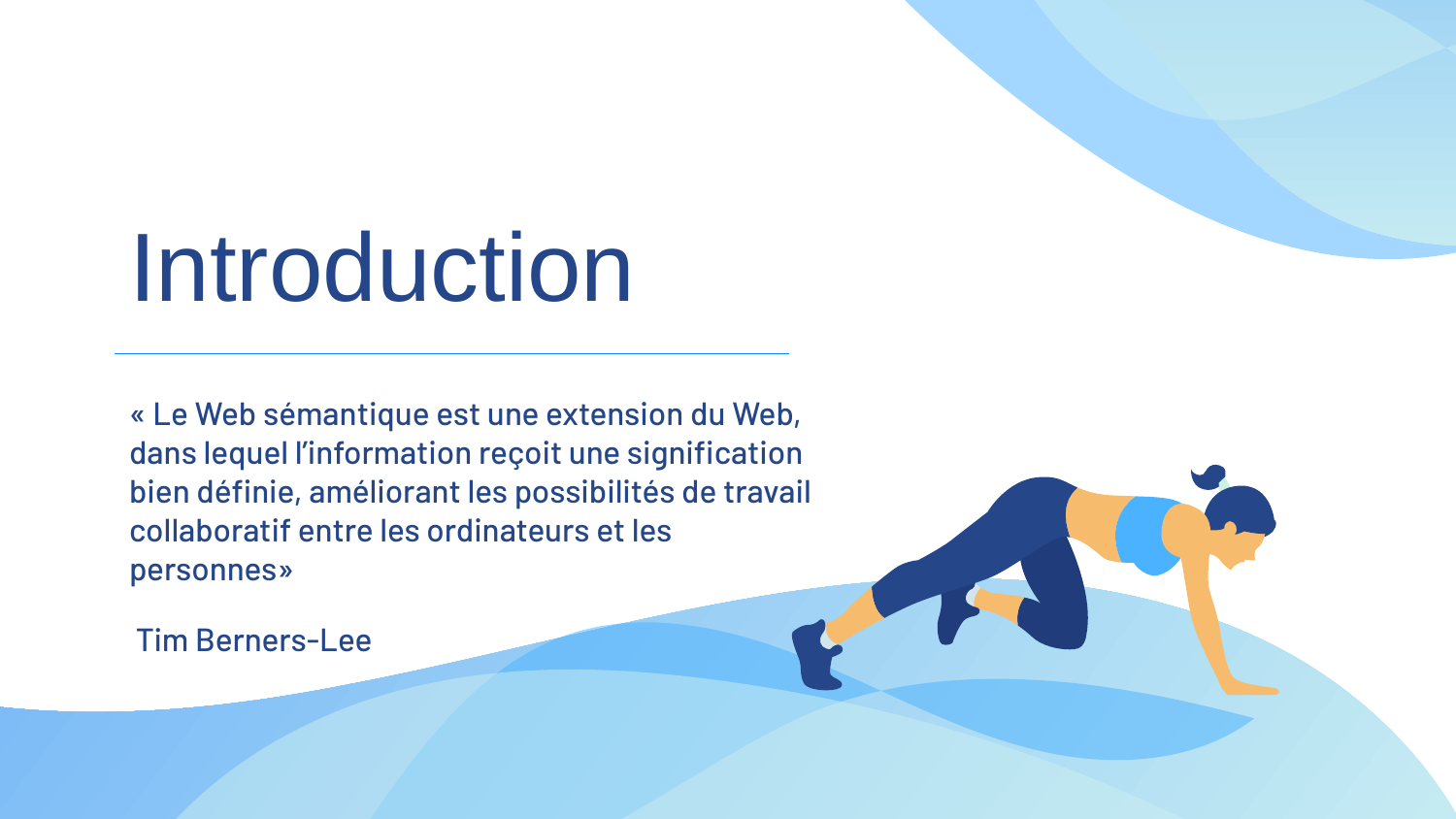

# Introduction
« Le Web sémantique est une extension du Web, dans lequel l’information reçoit une signification bien définie, améliorant les possibilités de travail collaboratif entre les ordinateurs et les personnes»
 Tim Berners-Lee